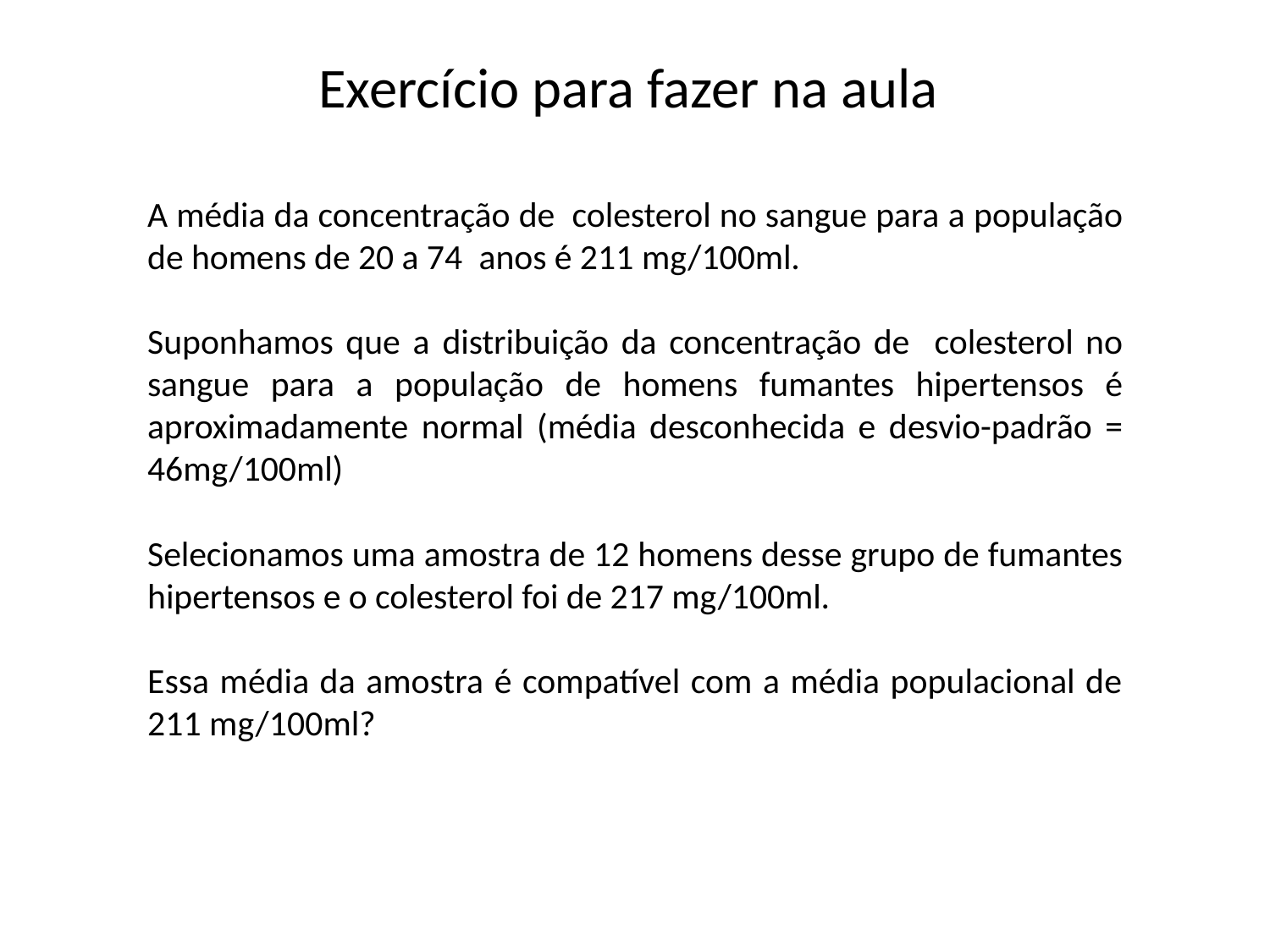

# Exercício para fazer na aula
A média da concentração de  colesterol no sangue para a população de homens de 20 a 74  anos é 211 mg/100ml.

Suponhamos que a distribuição da concentração de  colesterol no sangue para a população de homens fumantes hipertensos é aproximadamente normal (média desconhecida e desvio-padrão = 46mg/100ml)

Selecionamos uma amostra de 12 homens desse grupo de fumantes hipertensos e o colesterol foi de 217 mg/100ml.

Essa média da amostra é compatível com a média populacional de 211 mg/100ml?